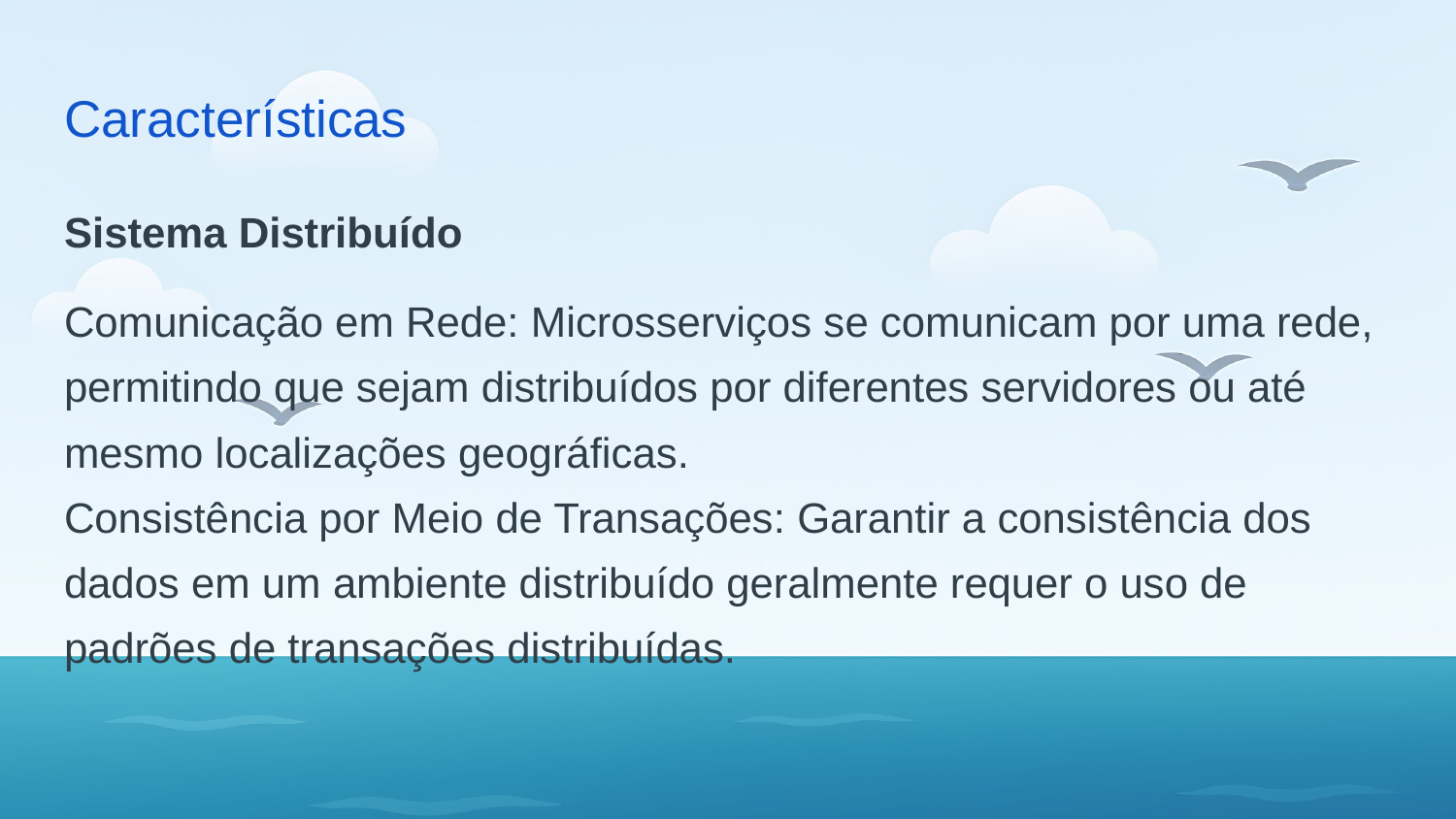

# Características

Sistema Distribuído
Comunicação em Rede: Microsserviços se comunicam por uma rede, permitindo que sejam distribuídos por diferentes servidores ou até mesmo localizações geográficas.
Consistência por Meio de Transações: Garantir a consistência dos dados em um ambiente distribuído geralmente requer o uso de padrões de transações distribuídas.